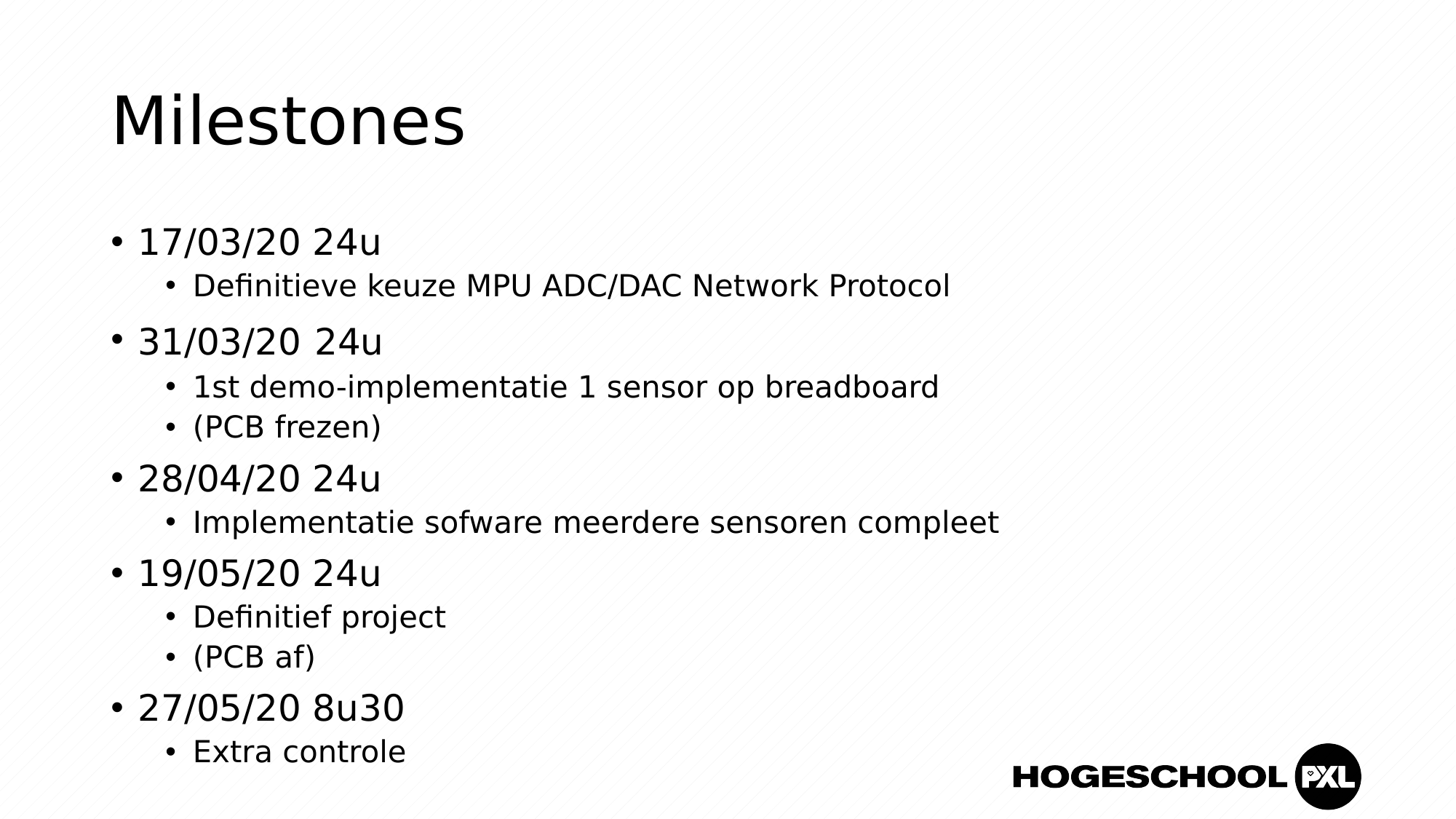

# Milestones
17/03/20 24u
Definitieve keuze MPU ADC/DAC Network Protocol
31/03/20 24u
1st demo-implementatie 1 sensor op breadboard
(PCB frezen)
28/04/20 24u
Implementatie sofware meerdere sensoren compleet
19/05/20 24u
Definitief project
(PCB af)
27/05/20 8u30
Extra controle